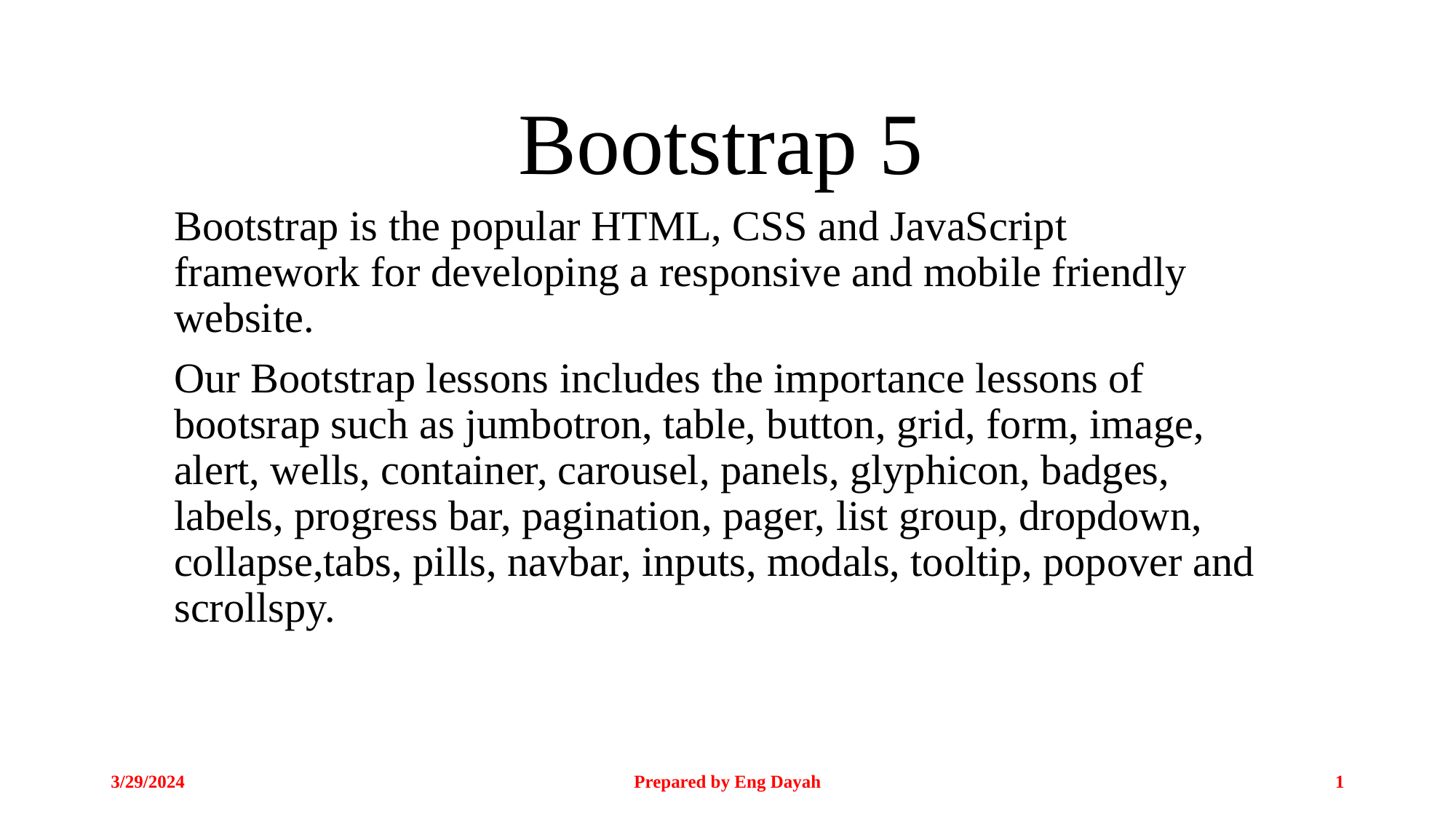

# Bootstrap 5
Bootstrap is the popular HTML, CSS and JavaScript framework for developing a responsive and mobile friendly website.
Our Bootstrap lessons includes the importance lessons of bootsrap such as jumbotron, table, button, grid, form, image, alert, wells, container, carousel, panels, glyphicon, badges, labels, progress bar, pagination, pager, list group, dropdown, collapse,tabs, pills, navbar, inputs, modals, tooltip, popover and scrollspy.
3/29/2024
Prepared by Eng Dayah
1